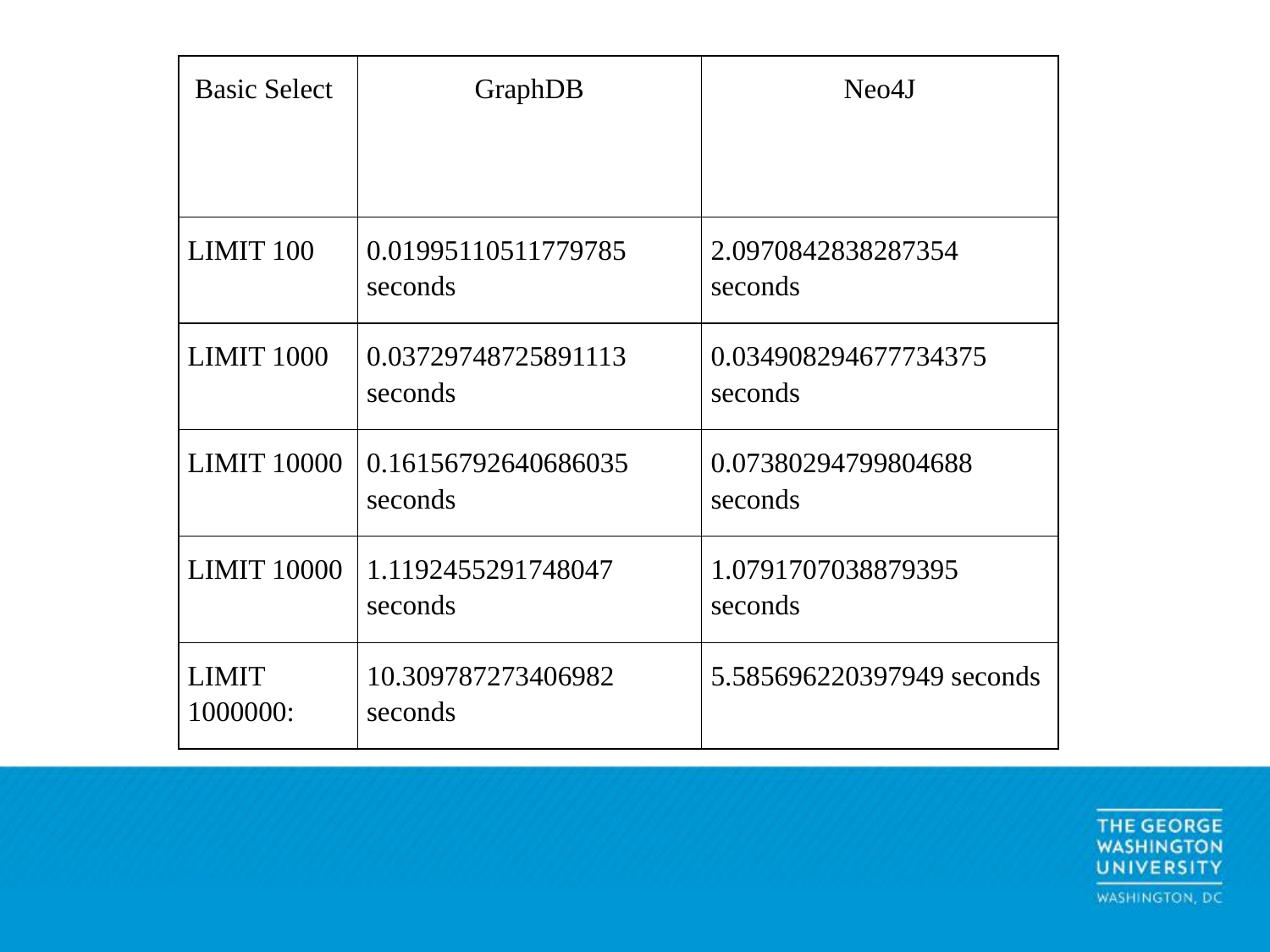

| Basic Select | GraphDB | Neo4J |
| --- | --- | --- |
| LIMIT 100 | 0.01995110511779785 seconds | 2.0970842838287354 seconds |
| LIMIT 1000 | 0.03729748725891113 seconds | 0.034908294677734375 seconds |
| LIMIT 10000 | 0.16156792640686035 seconds | 0.07380294799804688 seconds |
| LIMIT 10000 | 1.1192455291748047 seconds | 1.0791707038879395 seconds |
| LIMIT 1000000: | 10.309787273406982 seconds | 5.585696220397949 seconds |